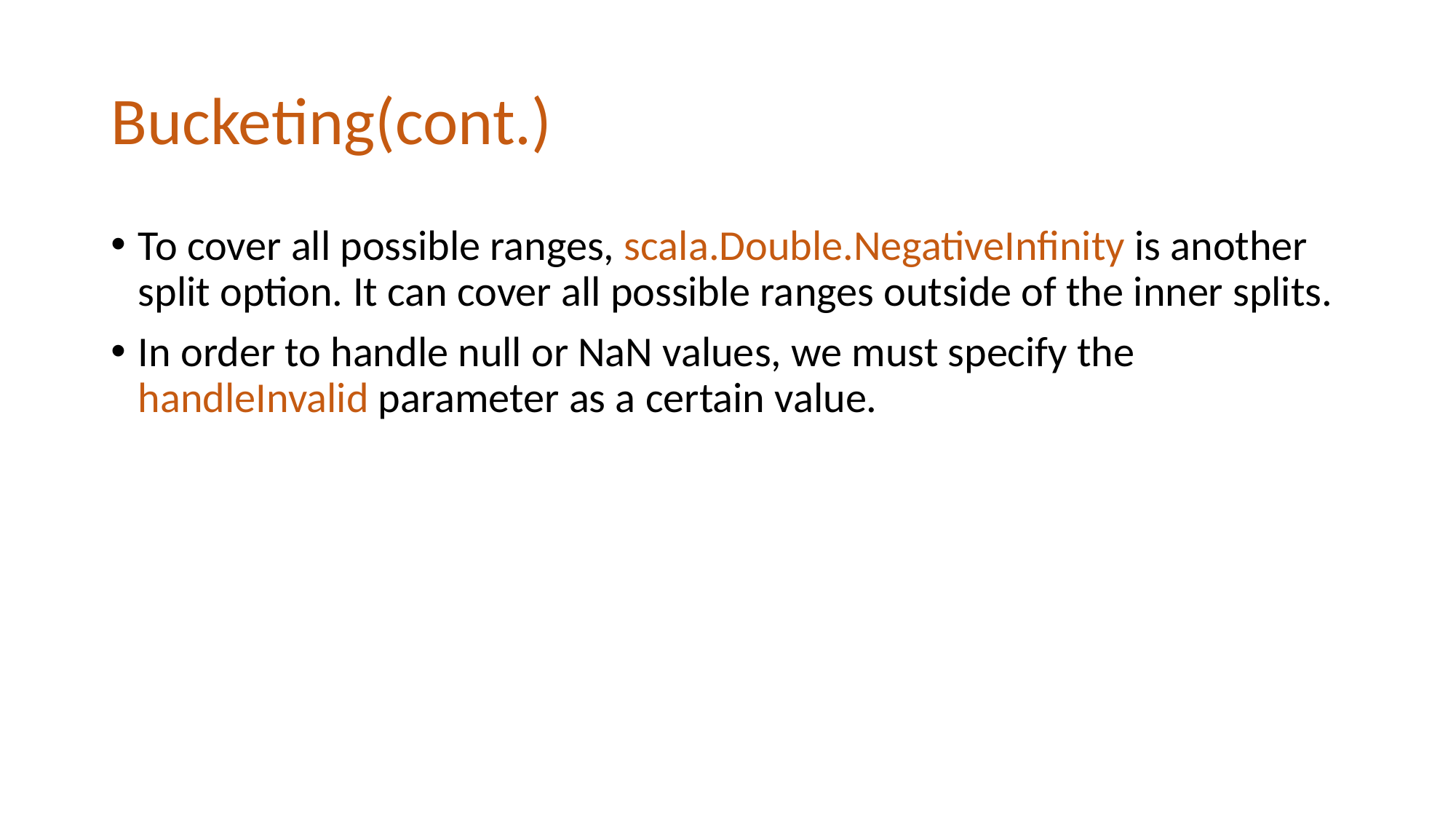

# Bucketing(cont.)
To cover all possible ranges, scala.Double.NegativeInfinity is another split option. It can cover all possible ranges outside of the inner splits.
In order to handle null or NaN values, we must specify the handleInvalid parameter as a certain value.